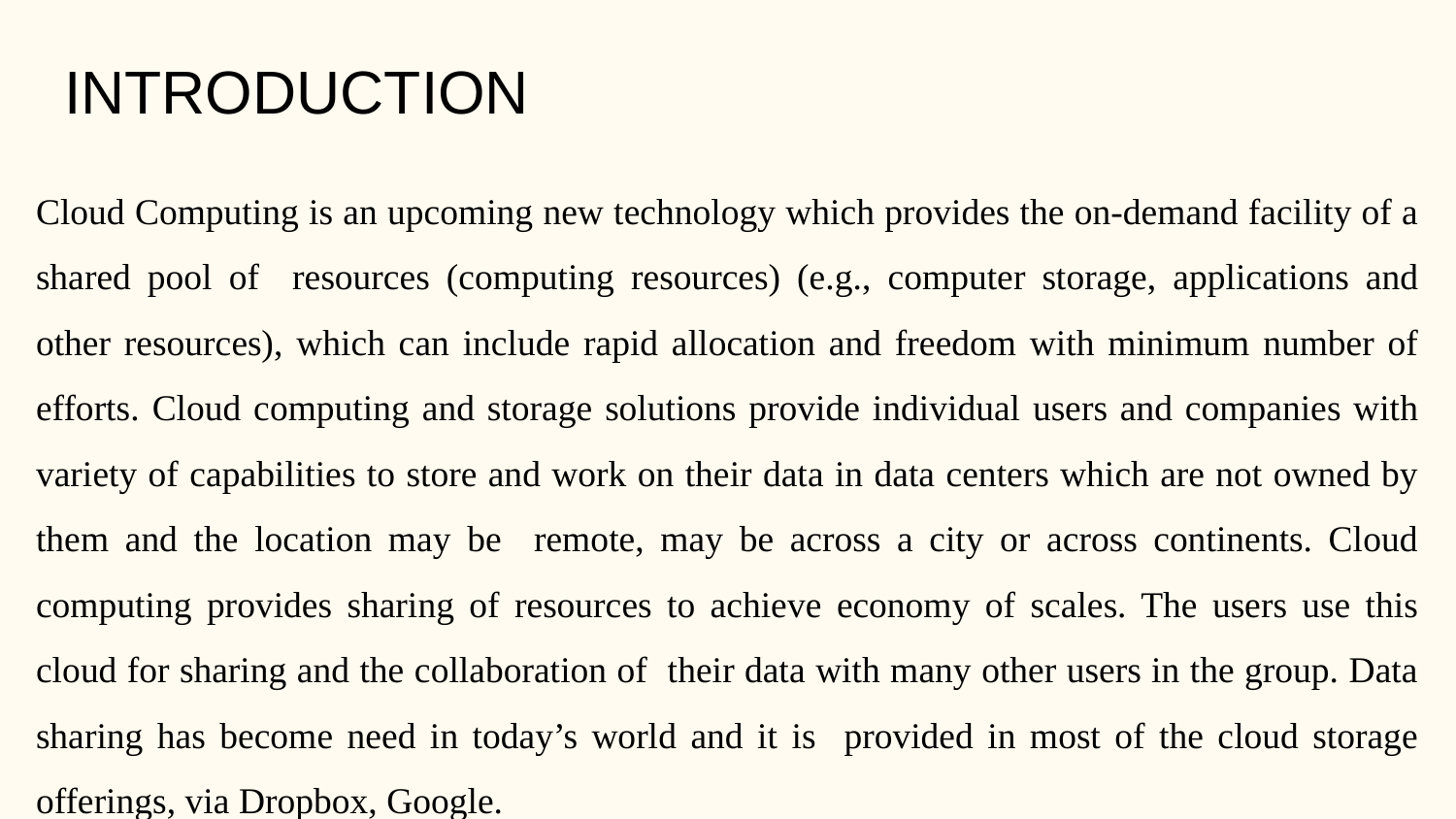

# INTRODUCTION
Cloud Computing is an upcoming new technology which provides the on-demand facility of a shared pool of  resources (computing resources) (e.g., computer storage, applications and other resources), which can include rapid allocation and freedom with minimum number of efforts. Cloud computing and storage solutions provide individual users and companies with variety of capabilities to store and work on their data in data centers which are not owned by them and the location may be  remote, may be across a city or across continents. Cloud computing provides sharing of resources to achieve economy of scales. The users use this cloud for sharing and the collaboration of  their data with many other users in the group. Data sharing has become need in today’s world and it is  provided in most of the cloud storage offerings, via Dropbox, Google.